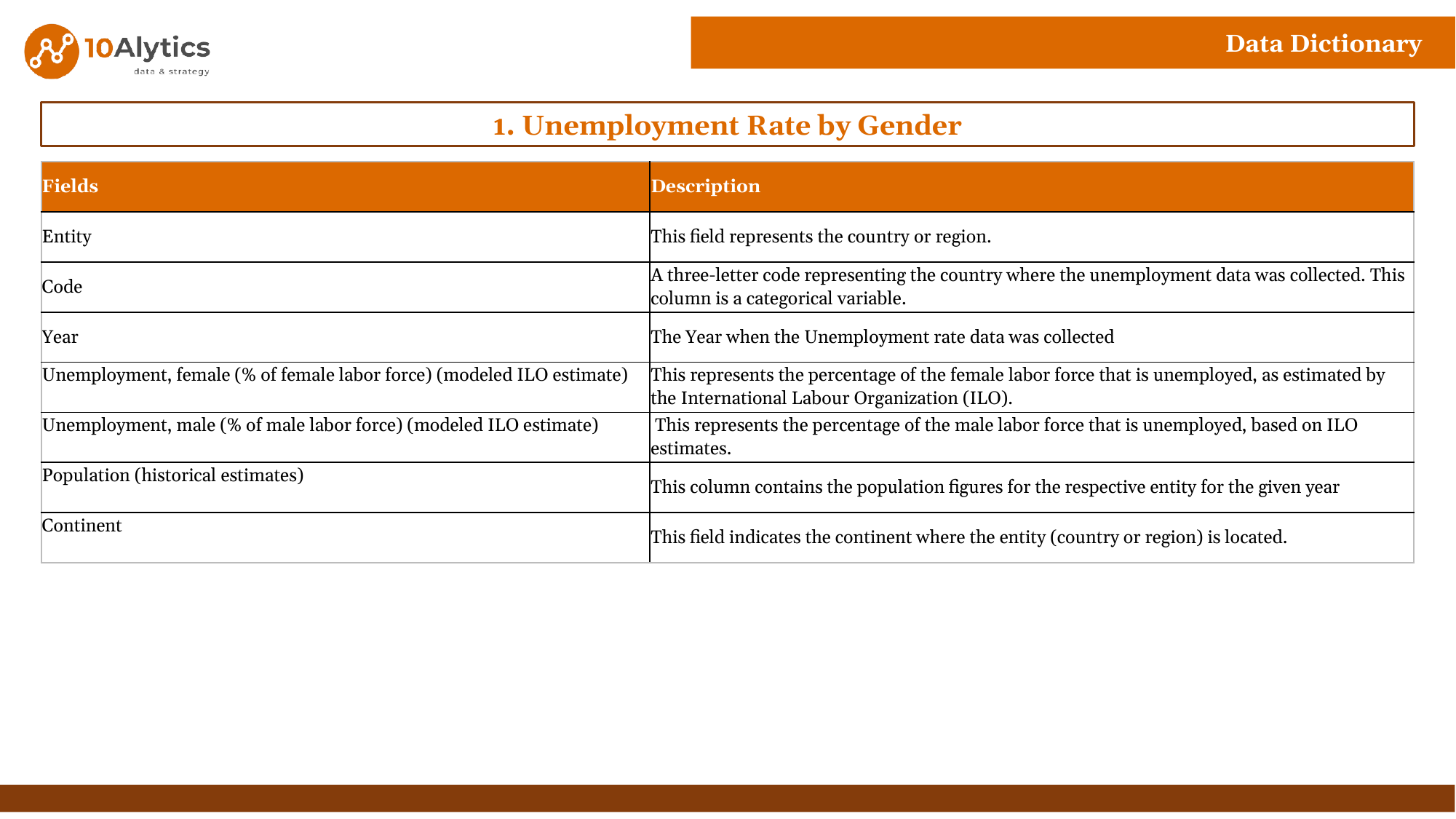

Data Dictionary
1. Unemployment Rate by Gender
| Fields | Description |
| --- | --- |
| Entity | This field represents the country or region. |
| Code | A three-letter code representing the country where the unemployment data was collected. This column is a categorical variable. |
| Year | The Year when the Unemployment rate data was collected |
| Unemployment, female (% of female labor force) (modeled ILO estimate) | This represents the percentage of the female labor force that is unemployed, as estimated by the International Labour Organization (ILO). |
| Unemployment, male (% of male labor force) (modeled ILO estimate) | This represents the percentage of the male labor force that is unemployed, based on ILO estimates. |
| Population (historical estimates) | This column contains the population figures for the respective entity for the given year |
| Continent | This field indicates the continent where the entity (country or region) is located. |